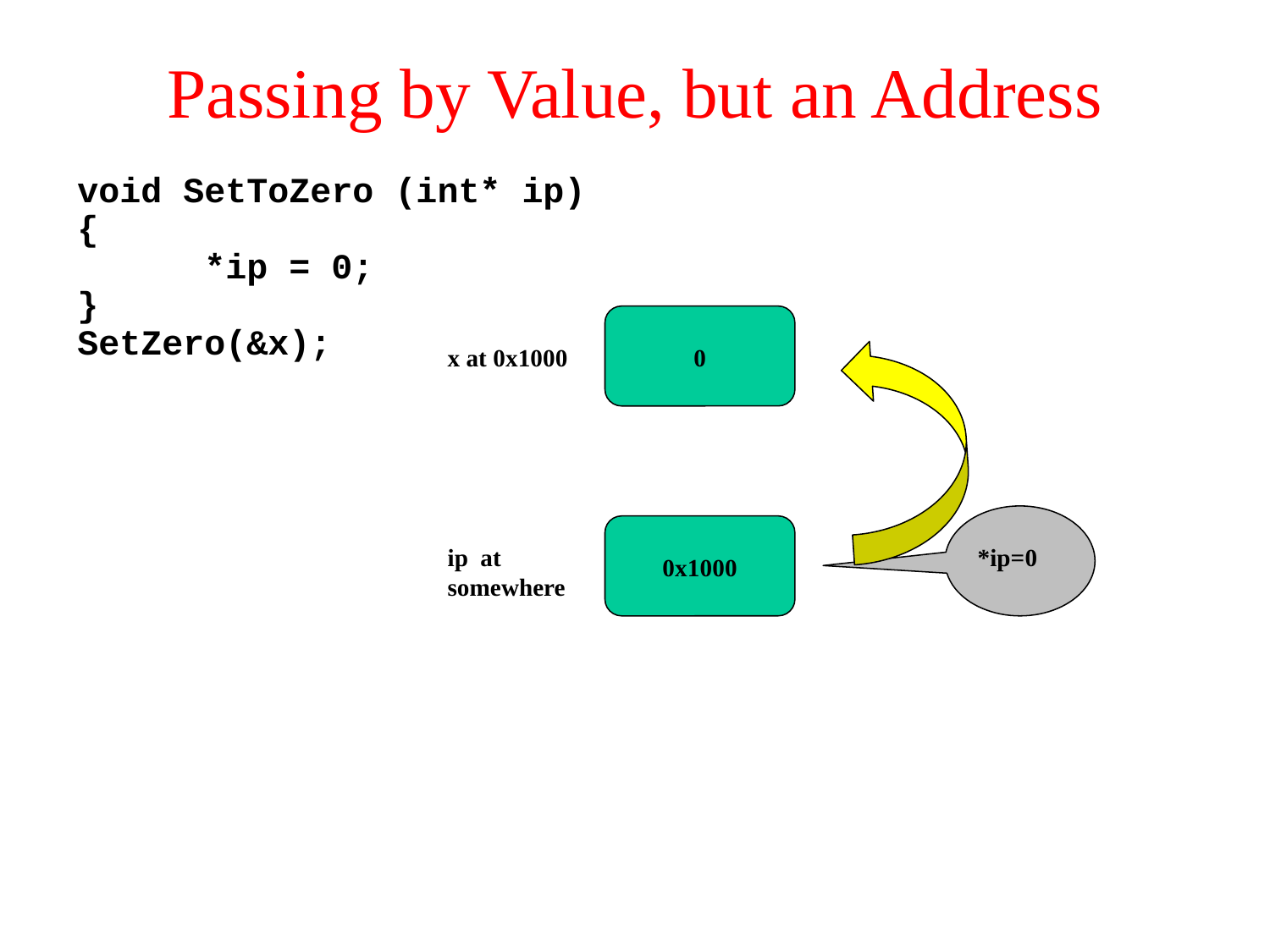

# Passing by Value, but an Address
void SetToZero (int* ip)
{
	*ip = 0;
}
SetZero(&x);

x at 0x1000
0

ip  at somewhere
*ip=0
0x1000
42